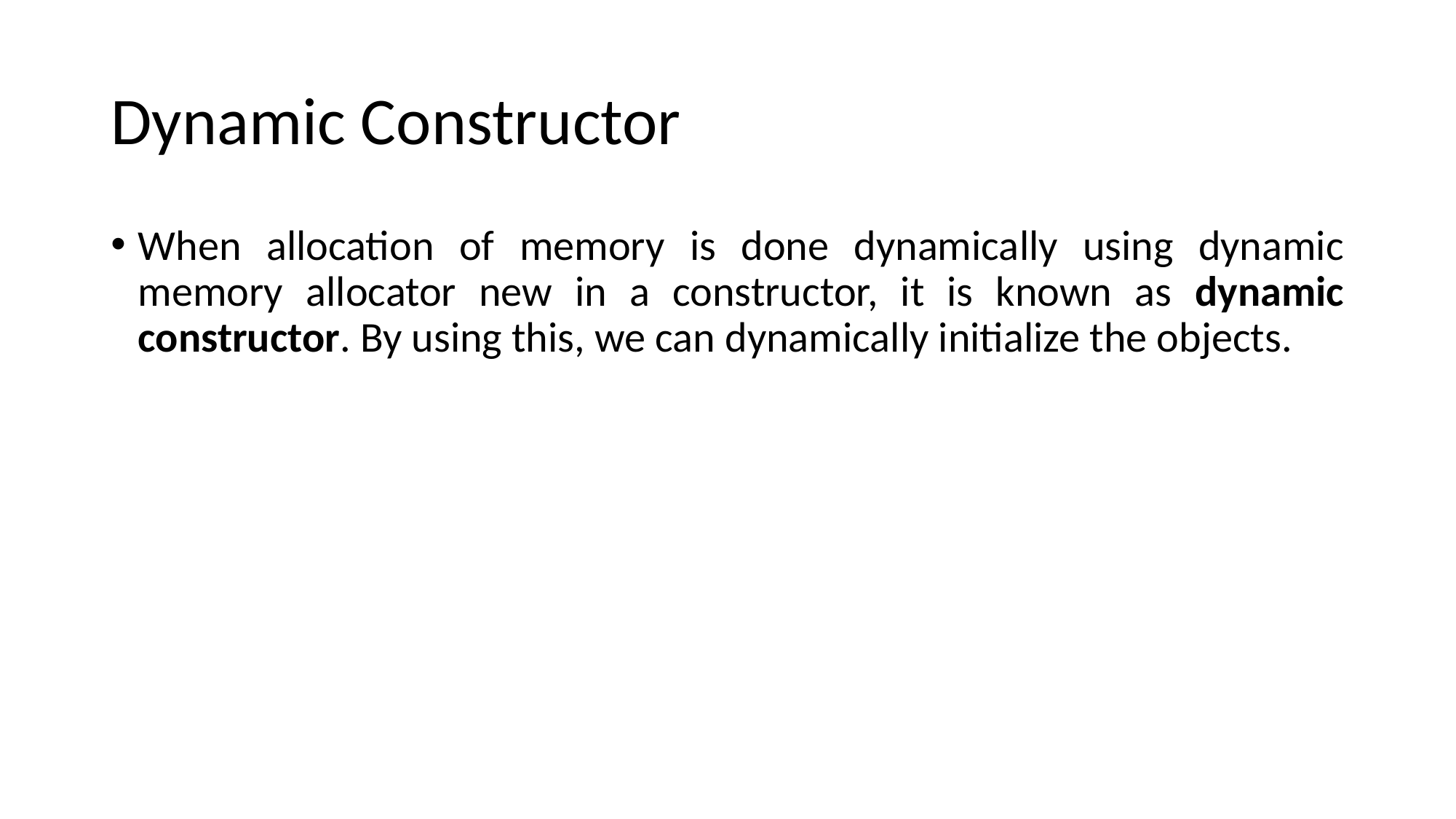

# Dynamic Constructor
When allocation of memory is done dynamically using dynamic memory allocator new in a constructor, it is known as dynamic constructor. By using this, we can dynamically initialize the objects.